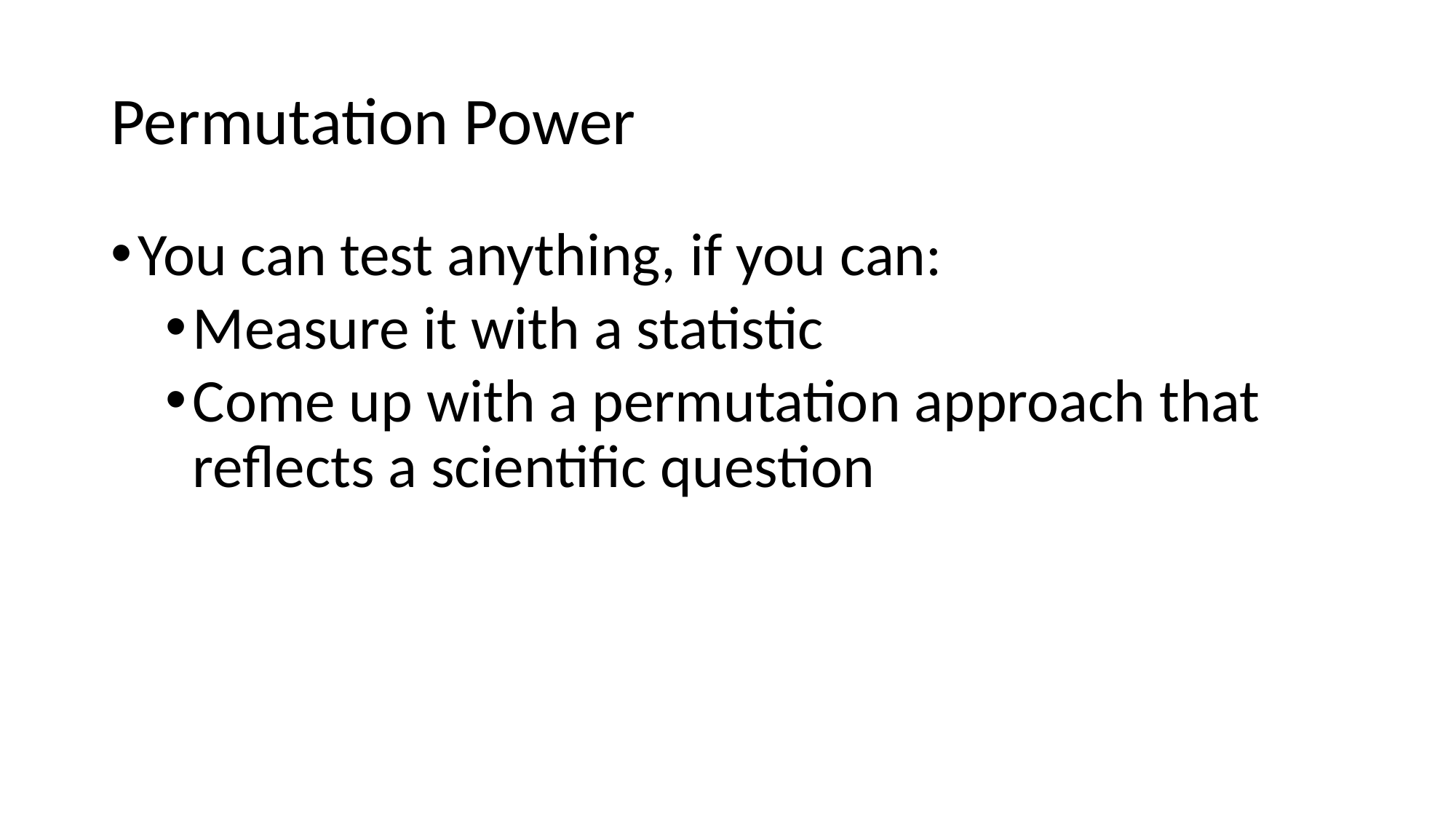

# Permutation Power
You can test anything, if you can:
Measure it with a statistic
Come up with a permutation approach that reflects a scientific question